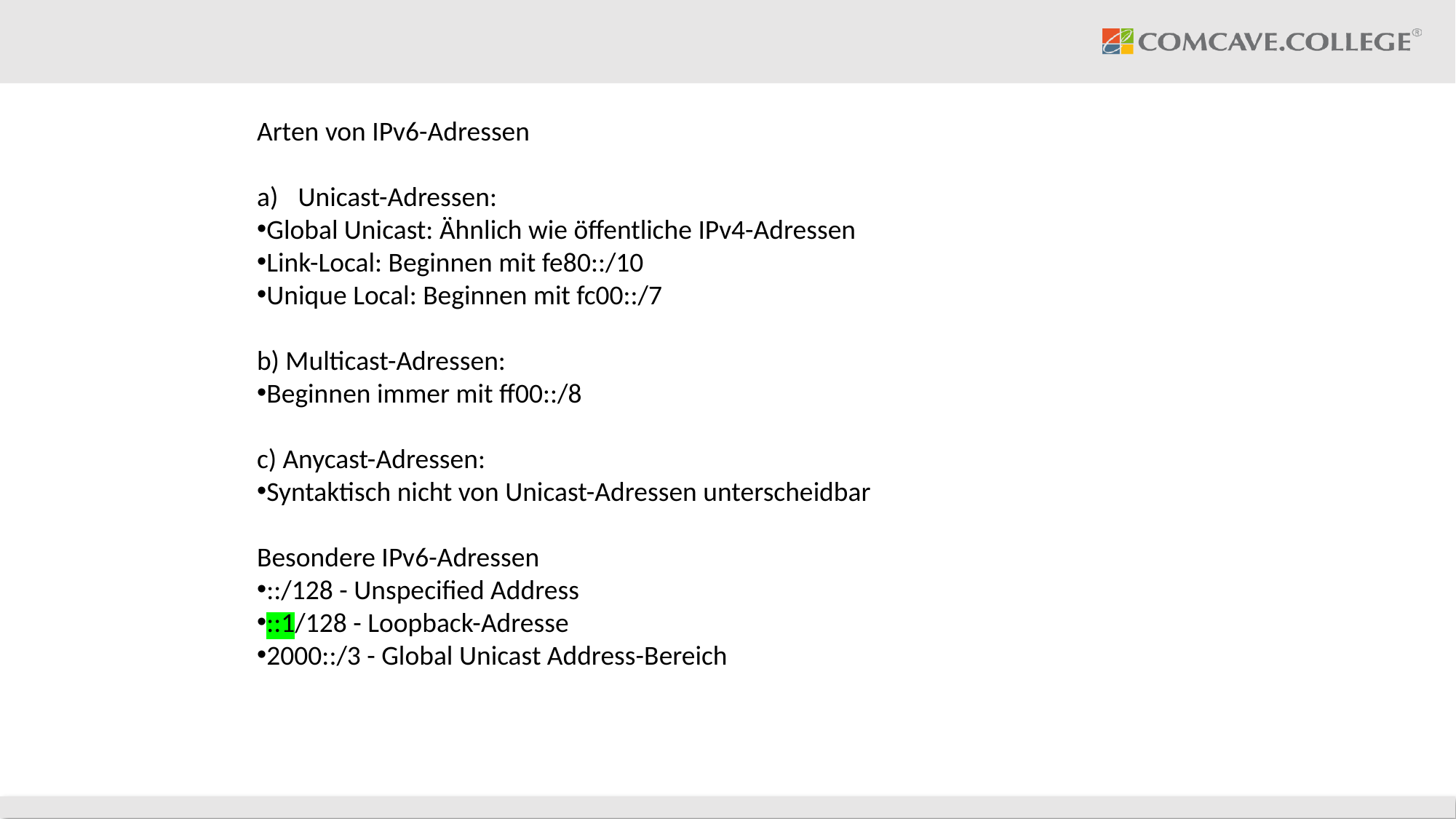

Arten von IPv6-Adressen

Unicast-Adressen:
Global Unicast: Ähnlich wie öffentliche IPv4-Adressen
Link-Local: Beginnen mit fe80::/10
Unique Local: Beginnen mit fc00::/7

b) Multicast-Adressen:
Beginnen immer mit ff00::/8

c) Anycast-Adressen:
Syntaktisch nicht von Unicast-Adressen unterscheidbar

Besondere IPv6-Adressen
::/128 - Unspecified Address
::1/128 - Loopback-Adresse
2000::/3 - Global Unicast Address-Bereich